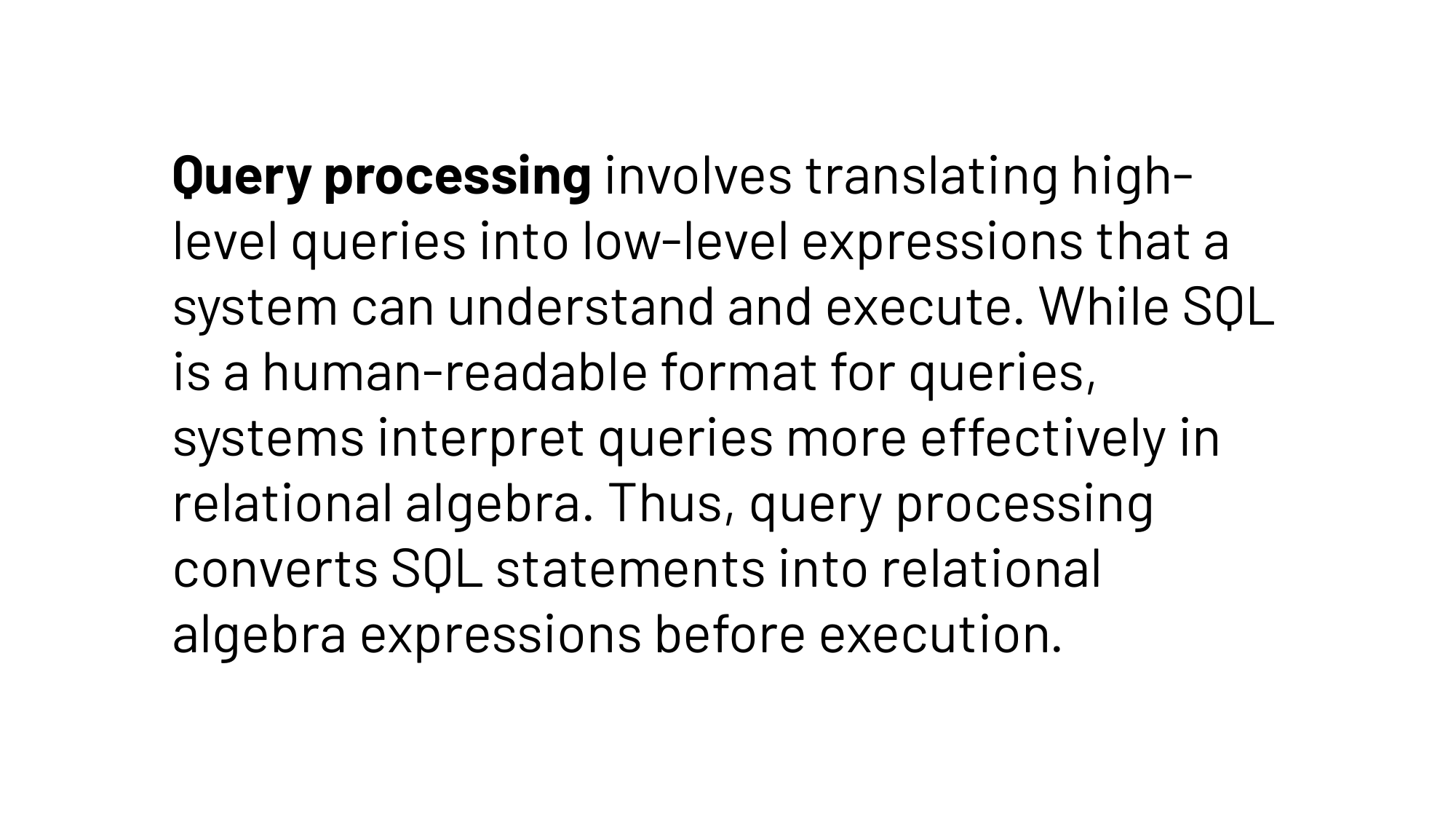

#
Query processing involves translating high-level queries into low-level expressions that a system can understand and execute. While SQL is a human-readable format for queries, systems interpret queries more effectively in relational algebra. Thus, query processing converts SQL statements into relational algebra expressions before execution.